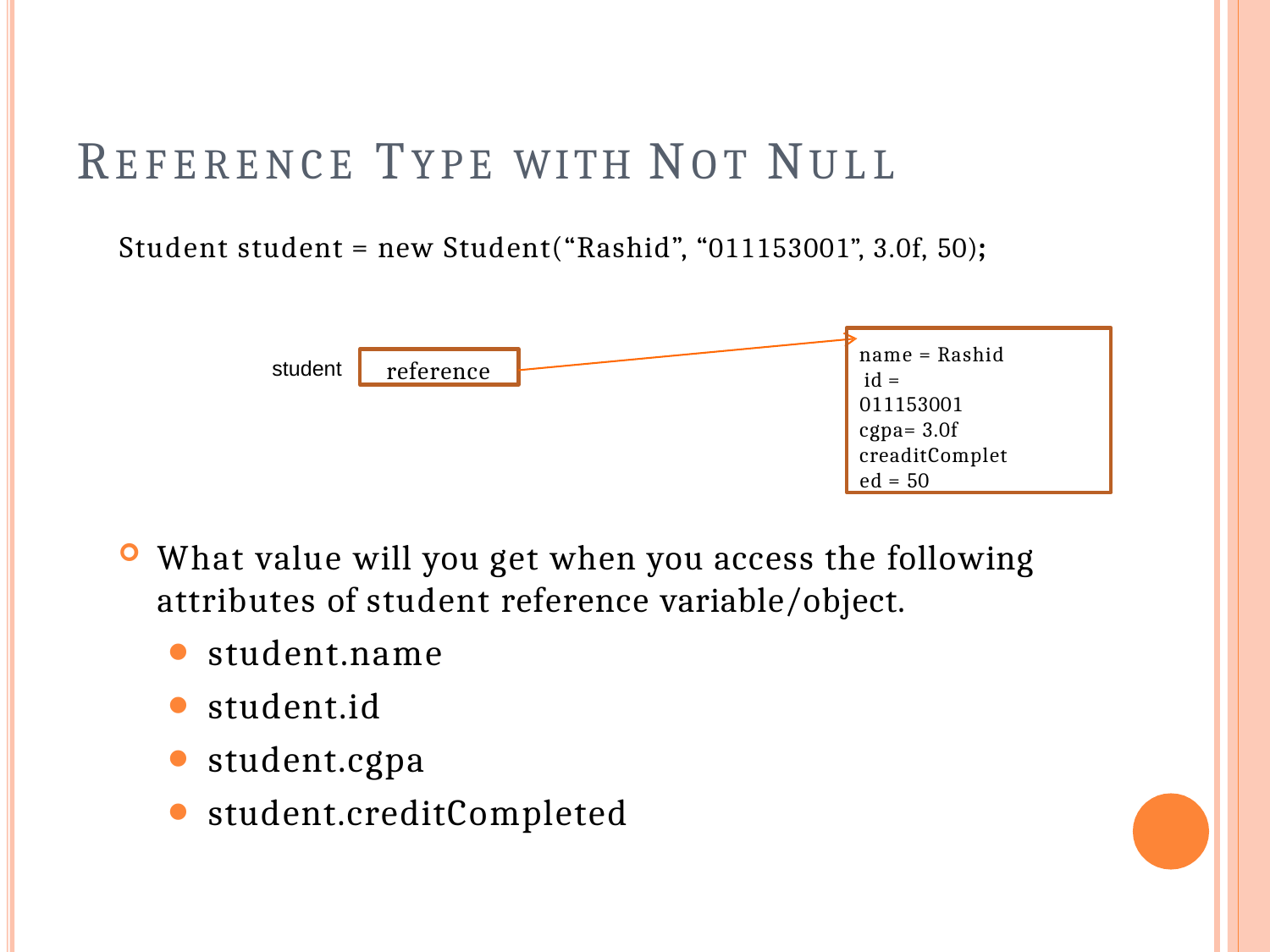

# REFERENCE TYPE WITH NOT NULL
Student student = new Student(“Rashid”, “011153001”, 3.0f, 50);
name = Rashid  id = 011153001
cgpa= 3.0f
creaditCompleted = 50

reference
student
What value will you get when you access the following
attributes of student reference variable/object.
student.name
student.id
student.cgpa
student.creditCompleted